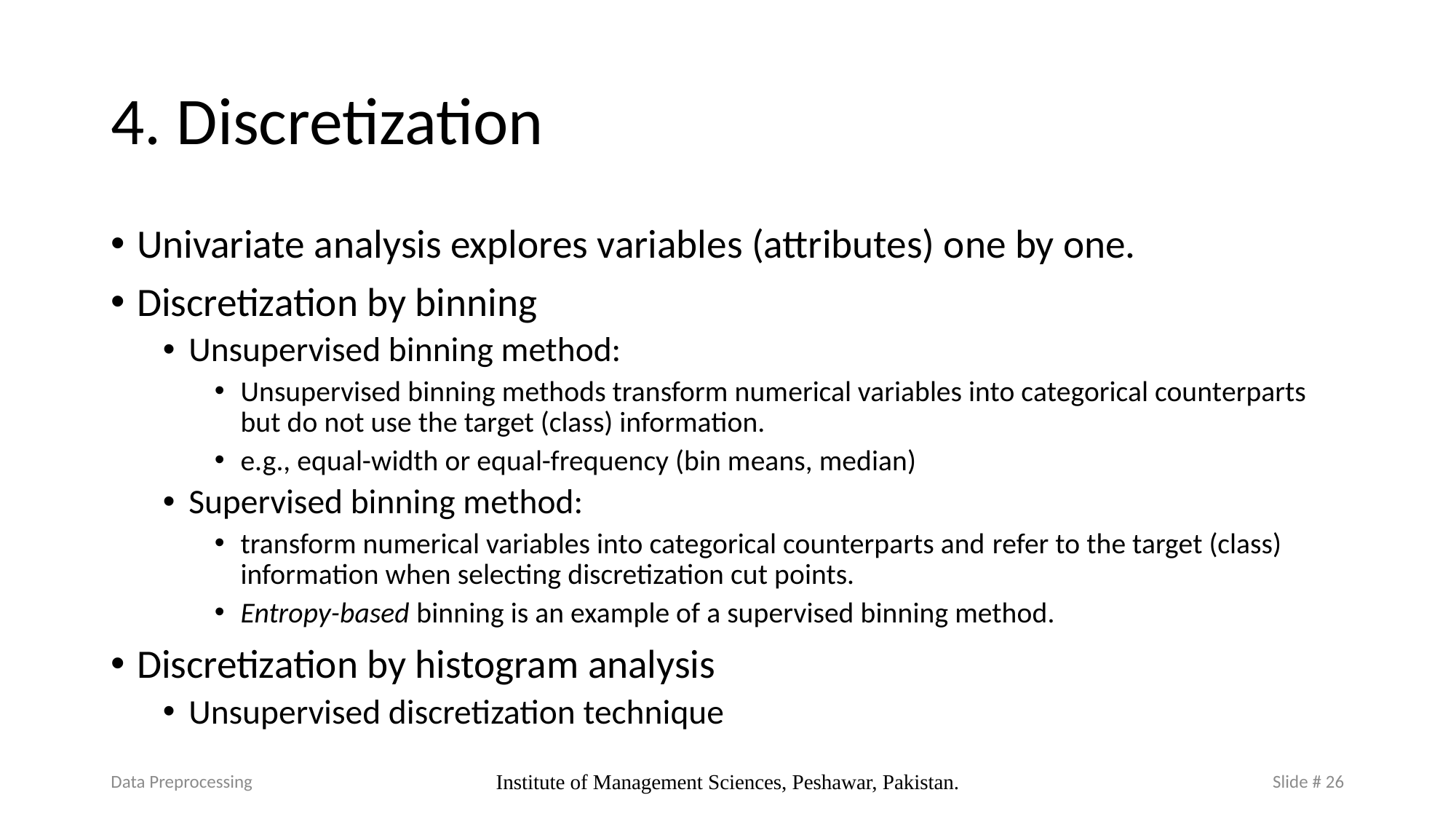

# 4. Discretization
Univariate analysis explores variables (attributes) one by one.
Discretization by binning
Unsupervised binning method:
Unsupervised binning methods transform numerical variables into categorical counterparts but do not use the target (class) information.
e.g., equal-width or equal-frequency (bin means, median)
Supervised binning method:
transform numerical variables into categorical counterparts and refer to the target (class) information when selecting discretization cut points.
Entropy-based binning is an example of a supervised binning method.
Discretization by histogram analysis
Unsupervised discretization technique

Data Preprocessing
Institute of Management Sciences, Peshawar, Pakistan.
Slide # 26